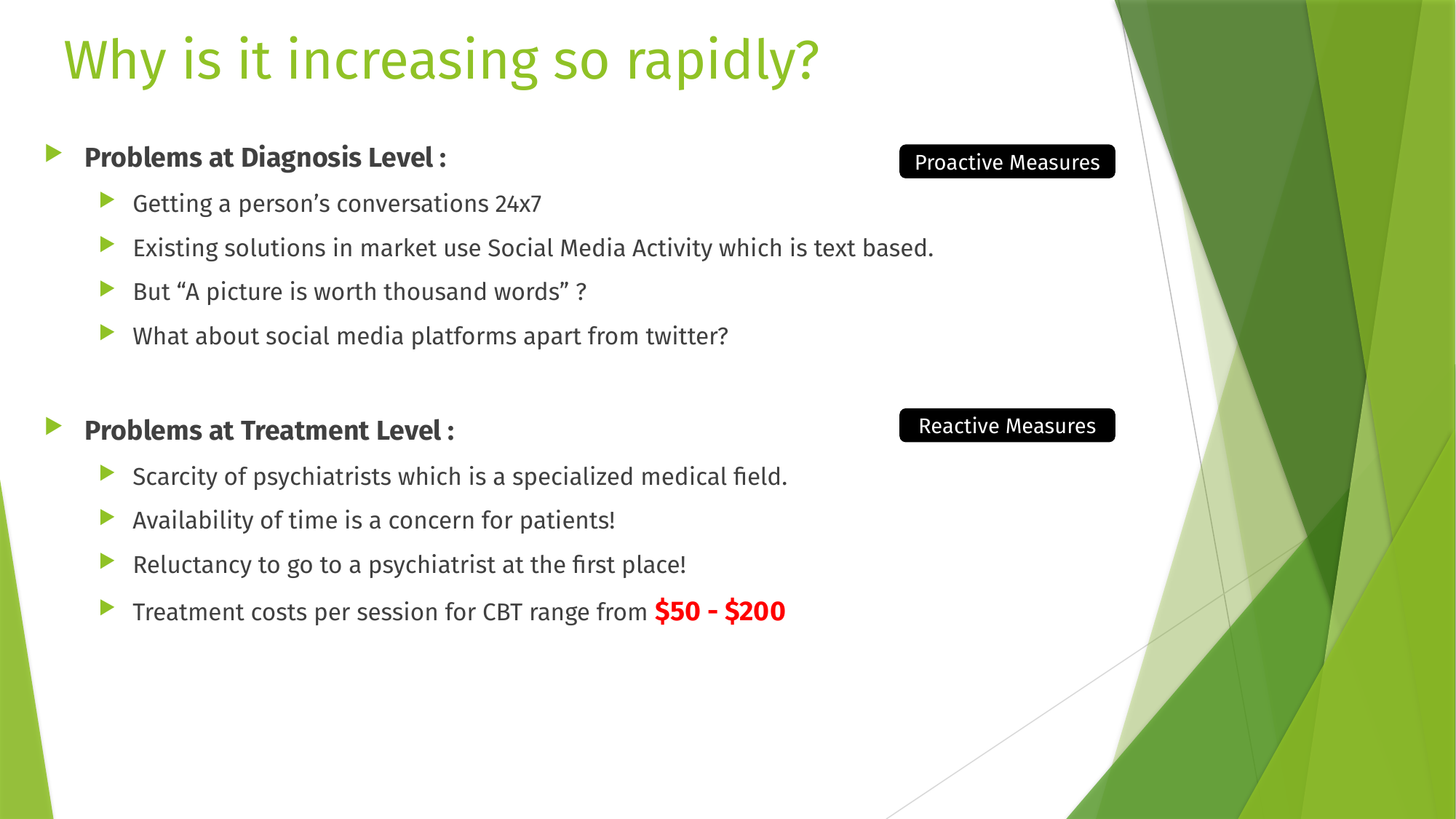

# Why is it increasing so rapidly?
Problems at Diagnosis Level :
Getting a person’s conversations 24x7
Existing solutions in market use Social Media Activity which is text based.
But “A picture is worth thousand words” ?
What about social media platforms apart from twitter?

Problems at Treatment Level :
Scarcity of psychiatrists which is a specialized medical field.
Availability of time is a concern for patients!
Reluctancy to go to a psychiatrist at the first place!
Treatment costs per session for CBT range from $50 - $200

Proactive Measures
Reactive Measures